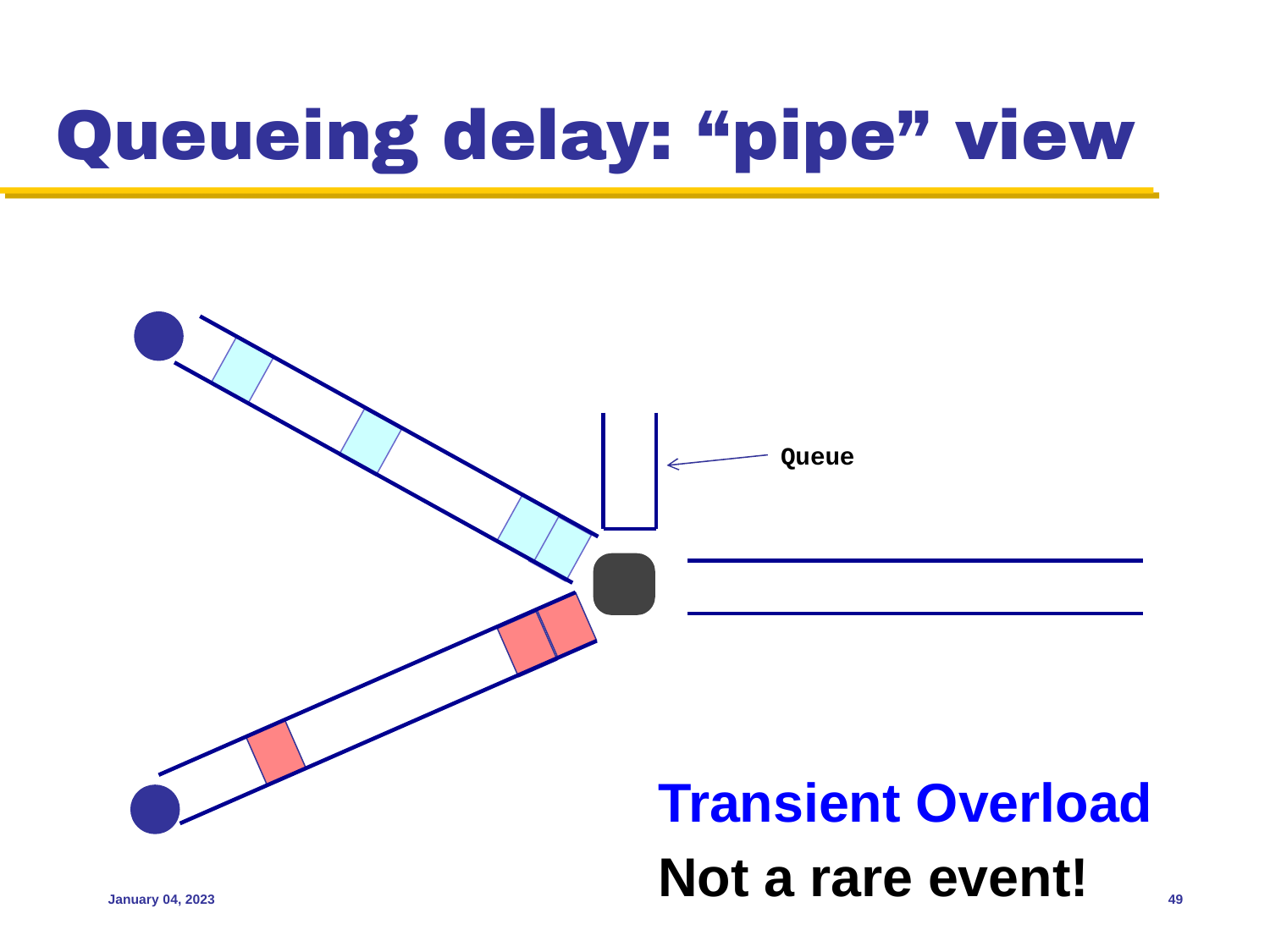

# Queueing delay: “pipe” view

Queue

Transient Overload

Not a rare event!
January 04, 2023
49